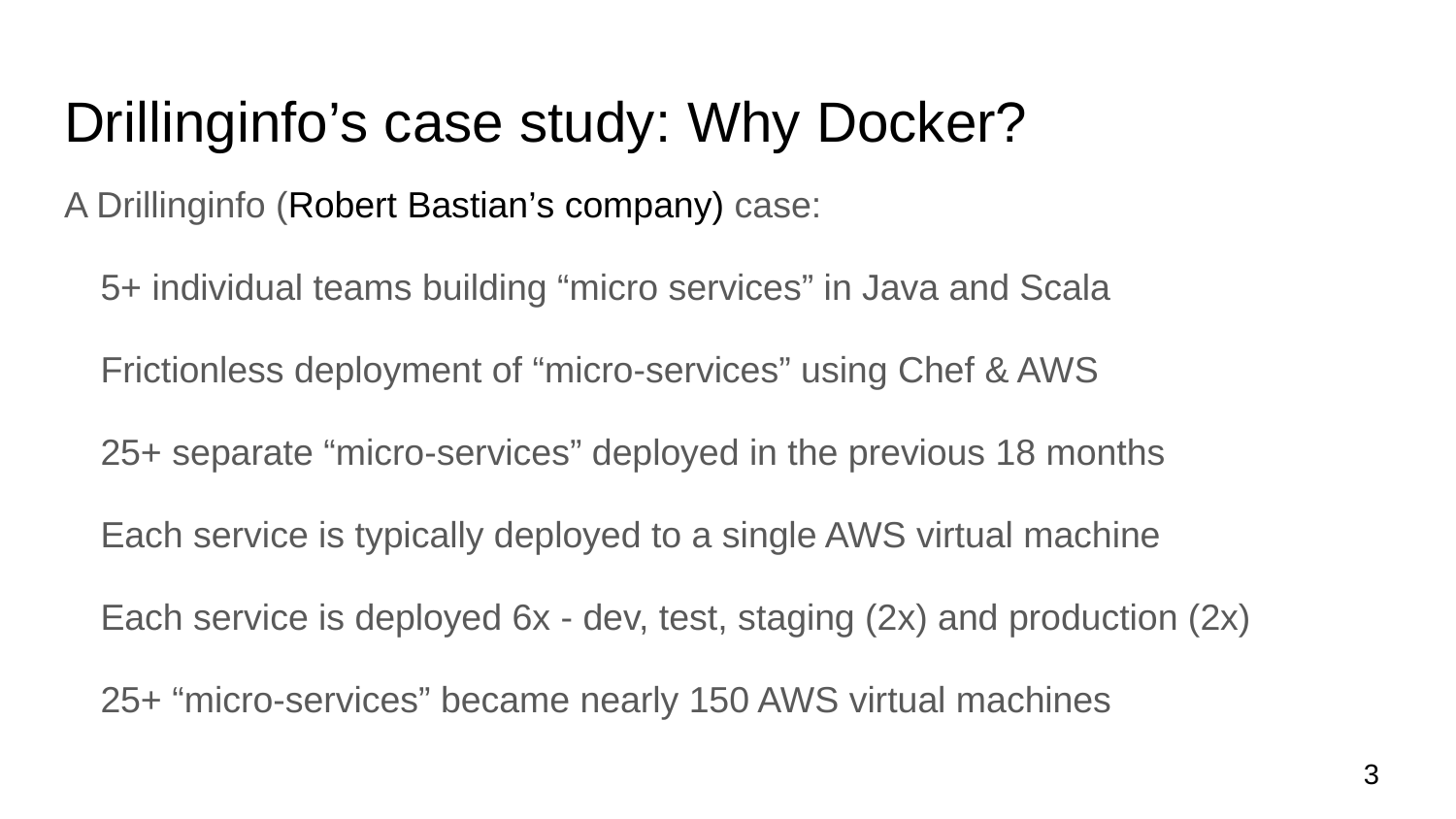

# Drillinginfo’s case study: Why Docker?
A Drillinginfo (Robert Bastian’s company) case:
5+ individual teams building “micro services” in Java and Scala
Frictionless deployment of “micro-services” using Chef & AWS
25+ separate “micro-services” deployed in the previous 18 months
Each service is typically deployed to a single AWS virtual machine
Each service is deployed 6x - dev, test, staging (2x) and production (2x)
25+ “micro-services” became nearly 150 AWS virtual machines
3